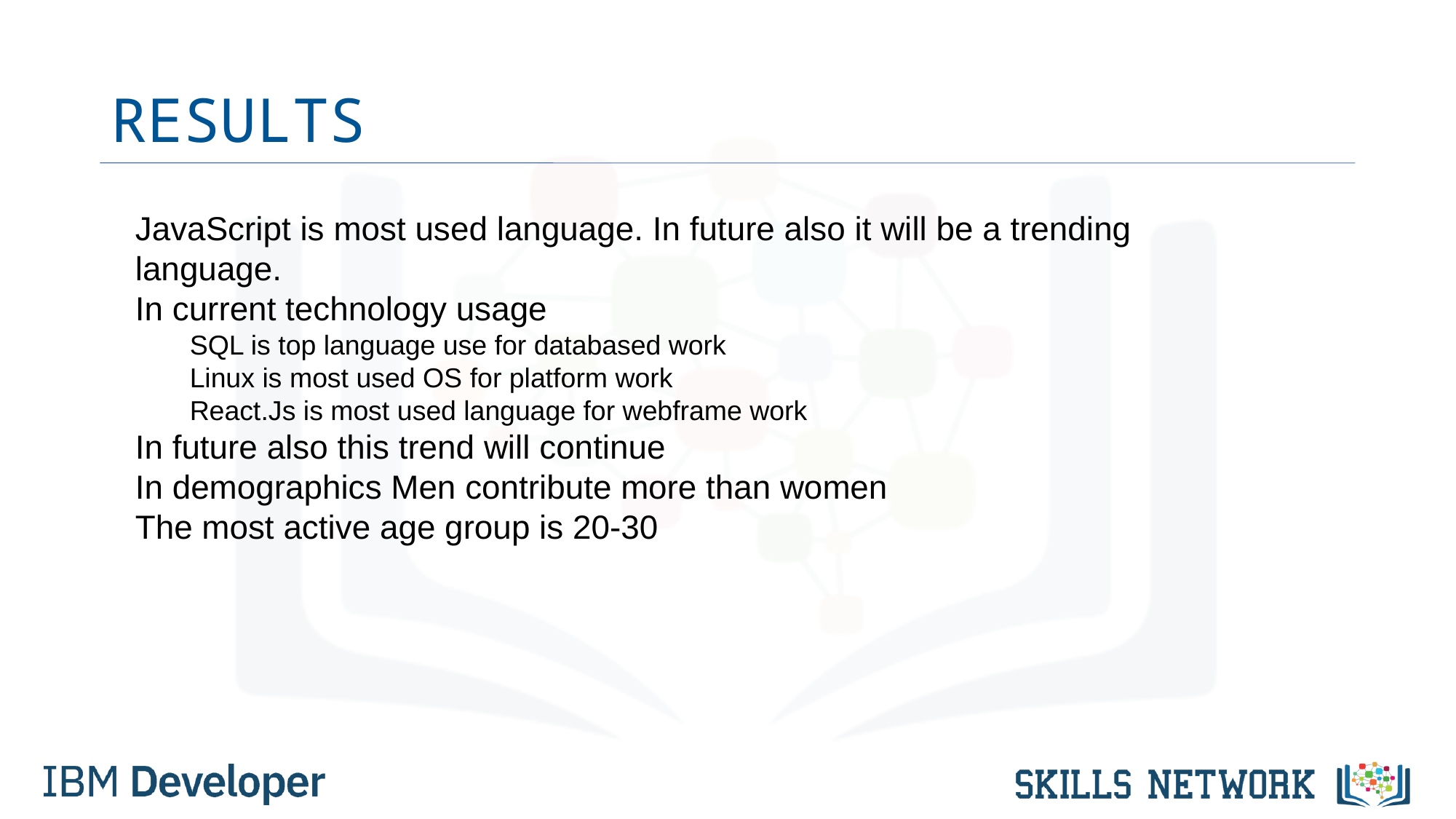

# RESULTS
JavaScript is most used language. In future also it will be a trending language.
In current technology usage
SQL is top language use for databased work
Linux is most used OS for platform work
React.Js is most used language for webframe work
In future also this trend will continue
In demographics Men contribute more than women
The most active age group is 20-30